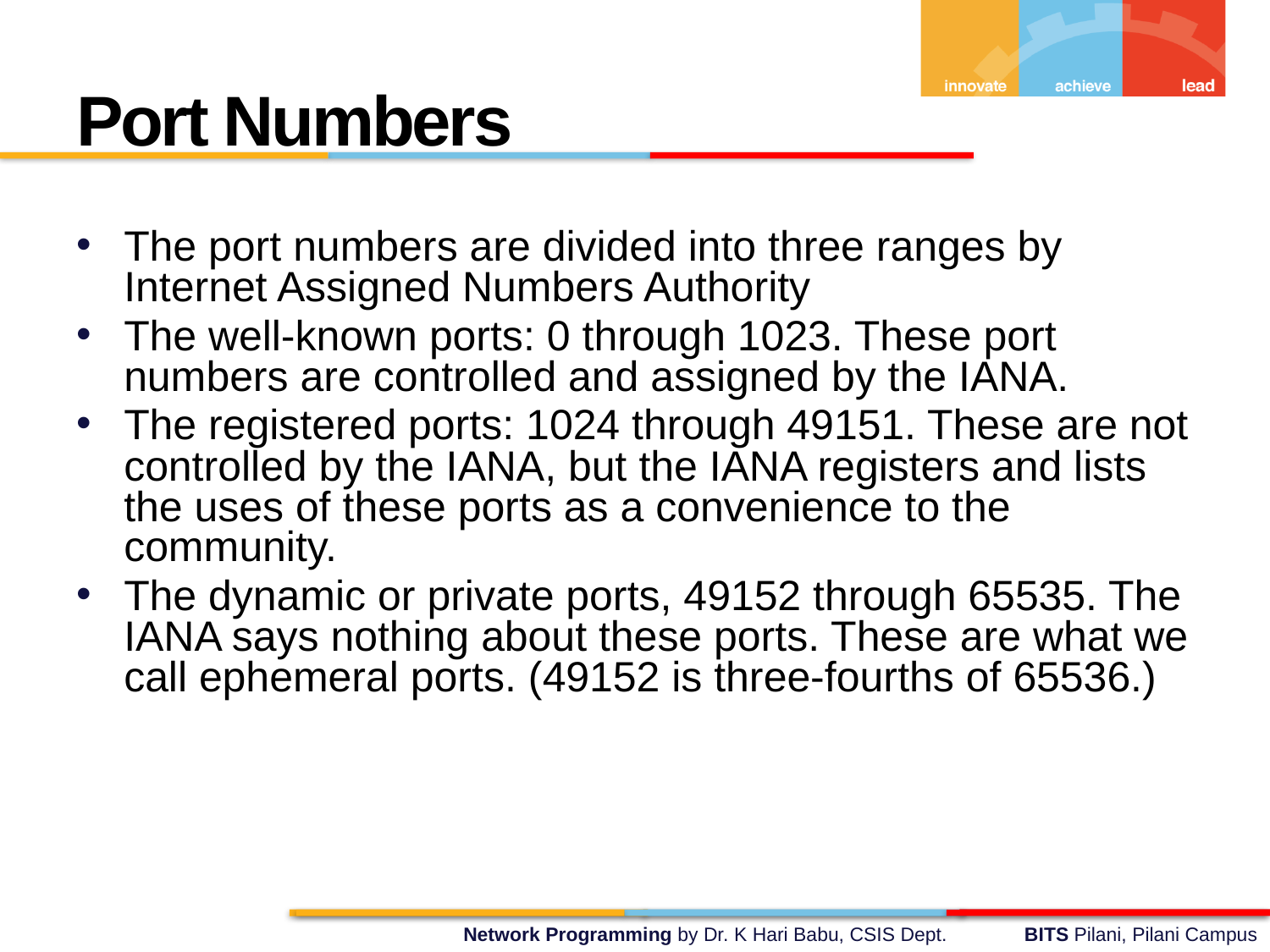

Port Numbers
The port numbers are divided into three ranges by Internet Assigned Numbers Authority
The well-known ports: 0 through 1023. These port numbers are controlled and assigned by the IANA.
The registered ports: 1024 through 49151. These are not controlled by the IANA, but the IANA registers and lists the uses of these ports as a convenience to the community.
The dynamic or private ports, 49152 through 65535. The IANA says nothing about these ports. These are what we call ephemeral ports. (49152 is three-fourths of 65536.)